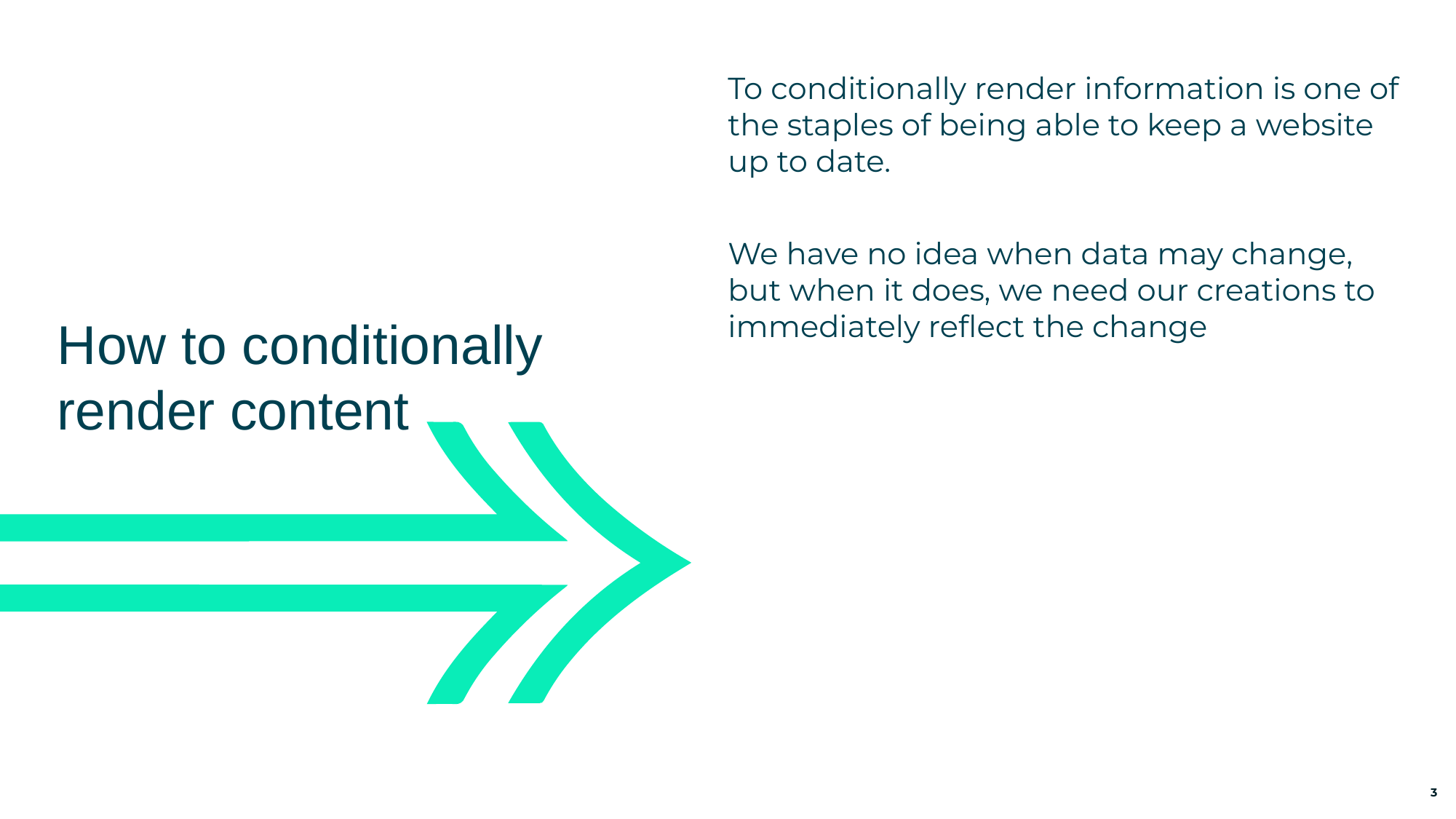

To conditionally render information is one of the staples of being able to keep a website up to date.

We have no idea when data may change, but when it does, we need our creations to immediately reflect the change

How to conditionally render content
3